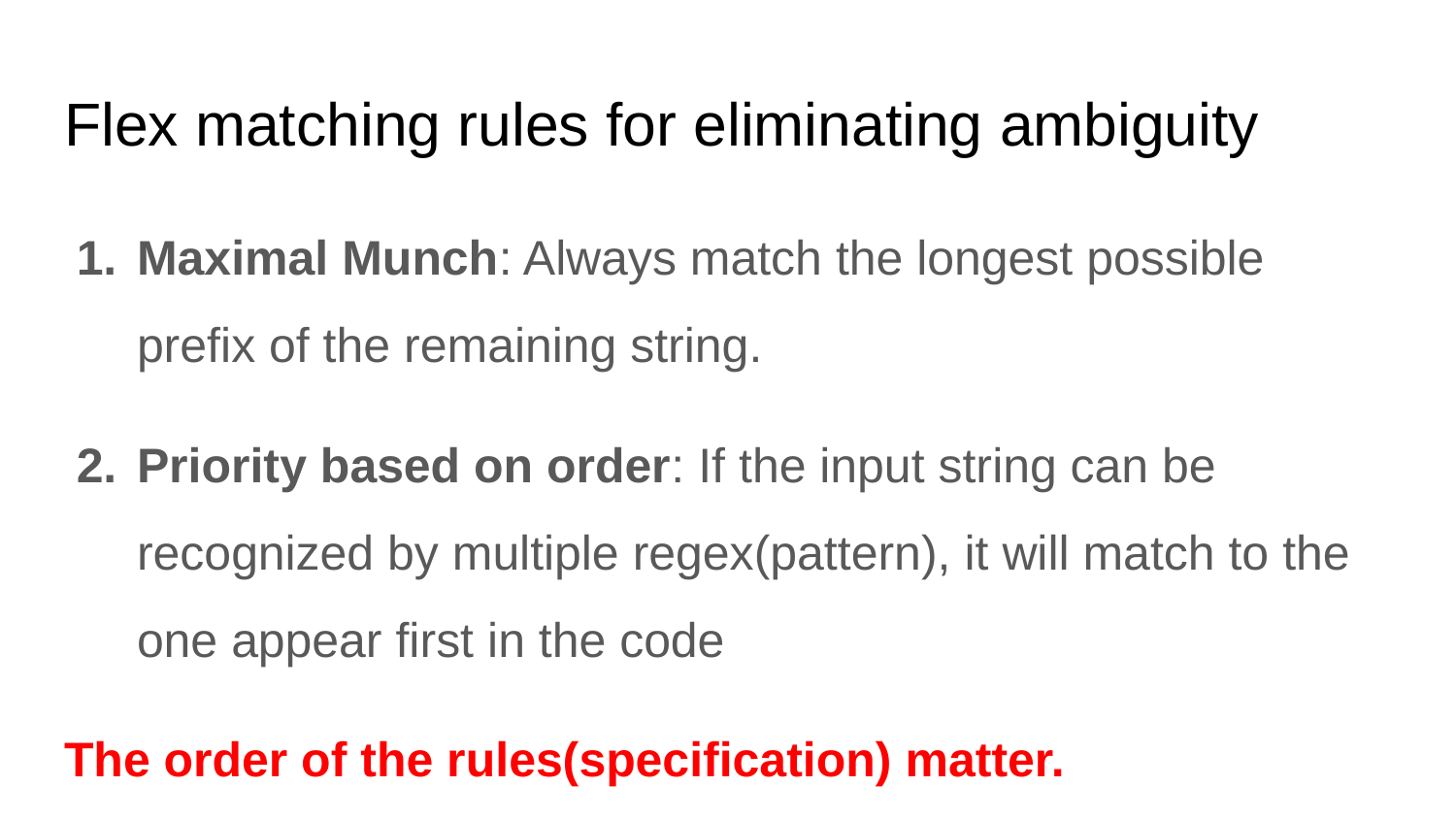

# Flex matching rules for eliminating ambiguity
Maximal Munch: Always match the longest possible prefix of the remaining string.
Priority based on order: If the input string can be recognized by multiple regex(pattern), it will match to the one appear first in the code
The order of the rules(specification) matter.